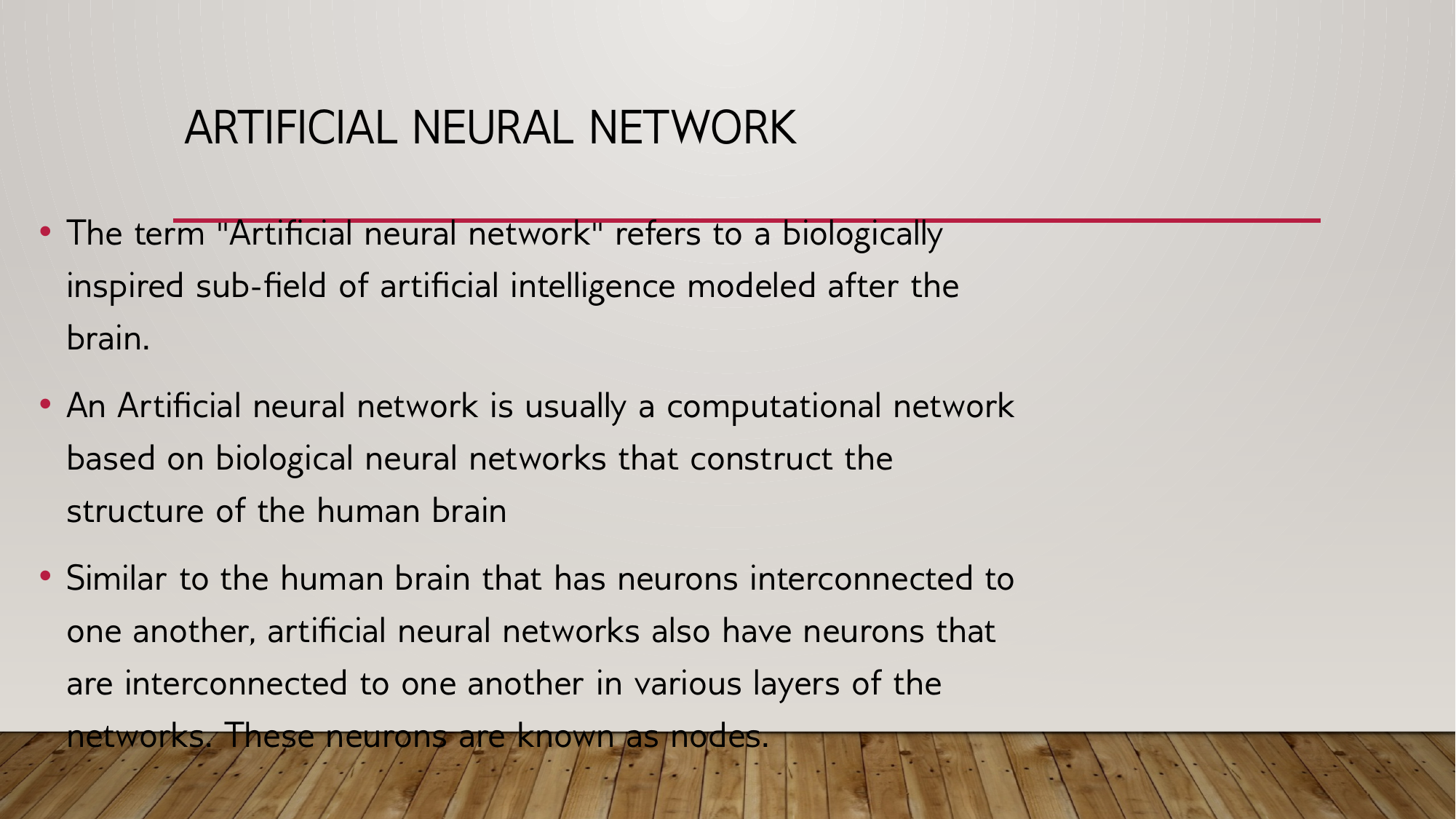

# ARTIFICIAL NEURAL NETWORK
The term "Artificial neural network" refers to a biologically inspired sub-field of artificial intelligence modeled after the brain.
An Artificial neural network is usually a computational network based on biological neural networks that construct the structure of the human brain
Similar to the human brain that has neurons interconnected to one another, artificial neural networks also have neurons that are interconnected to one another in various layers of the networks. These neurons are known as nodes.